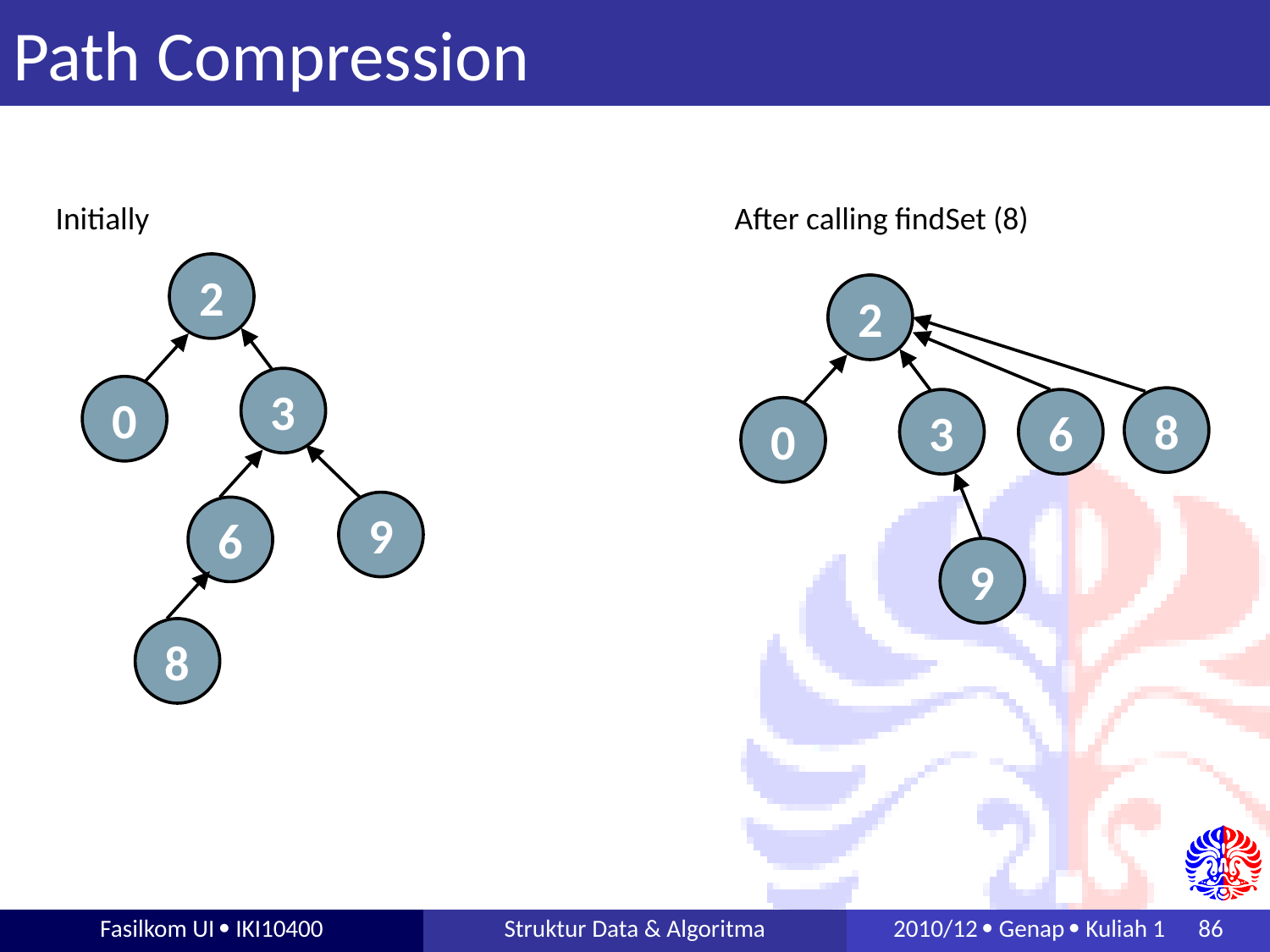

# Path Compression
Initially
After calling findSet (8)
2
2

3
0
8
3
6
0

9
6
9

8